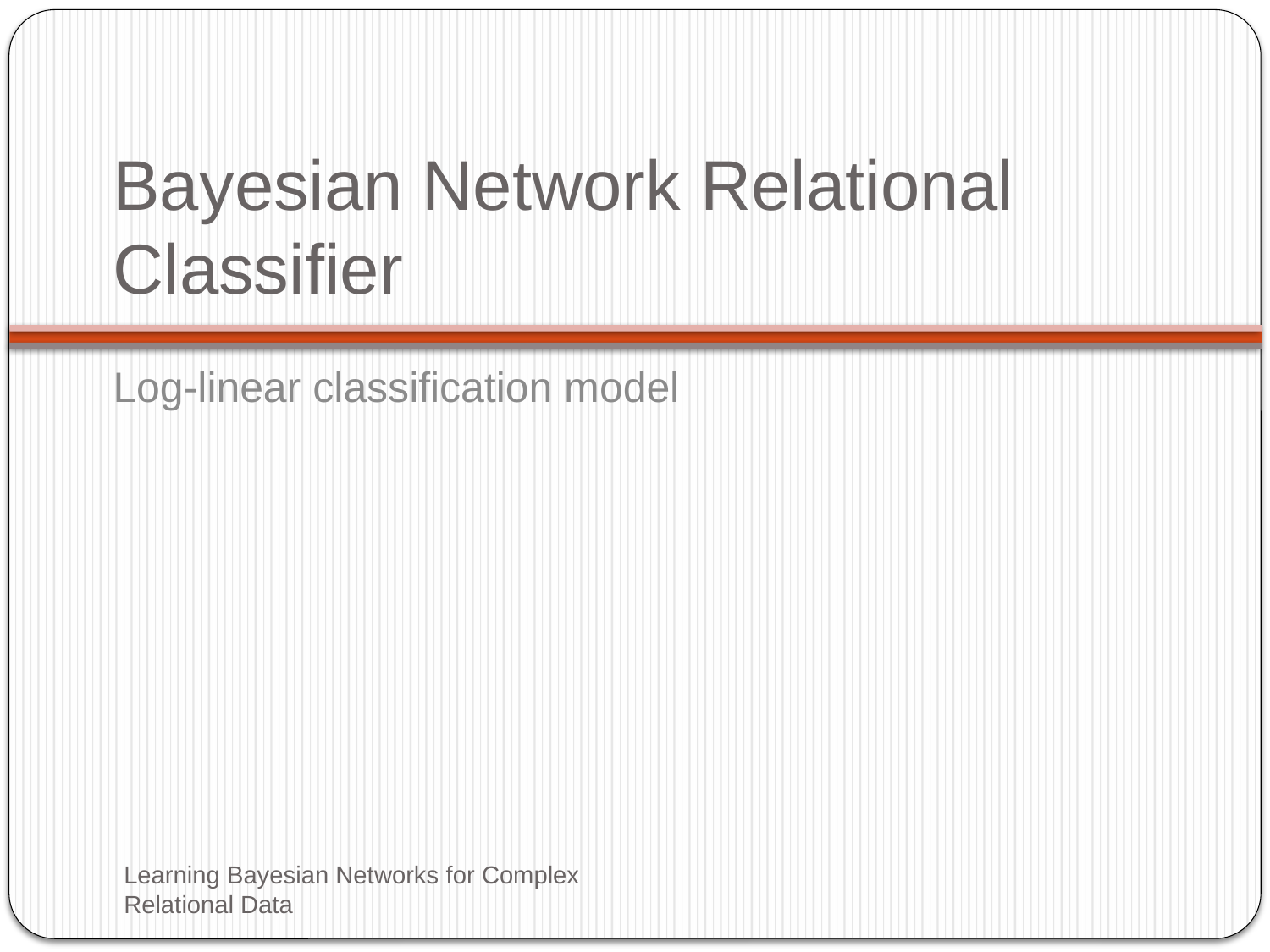

# Bayesian Network Relational Classifier
Log-linear classification model
Learning Bayesian Networks for Complex Relational Data